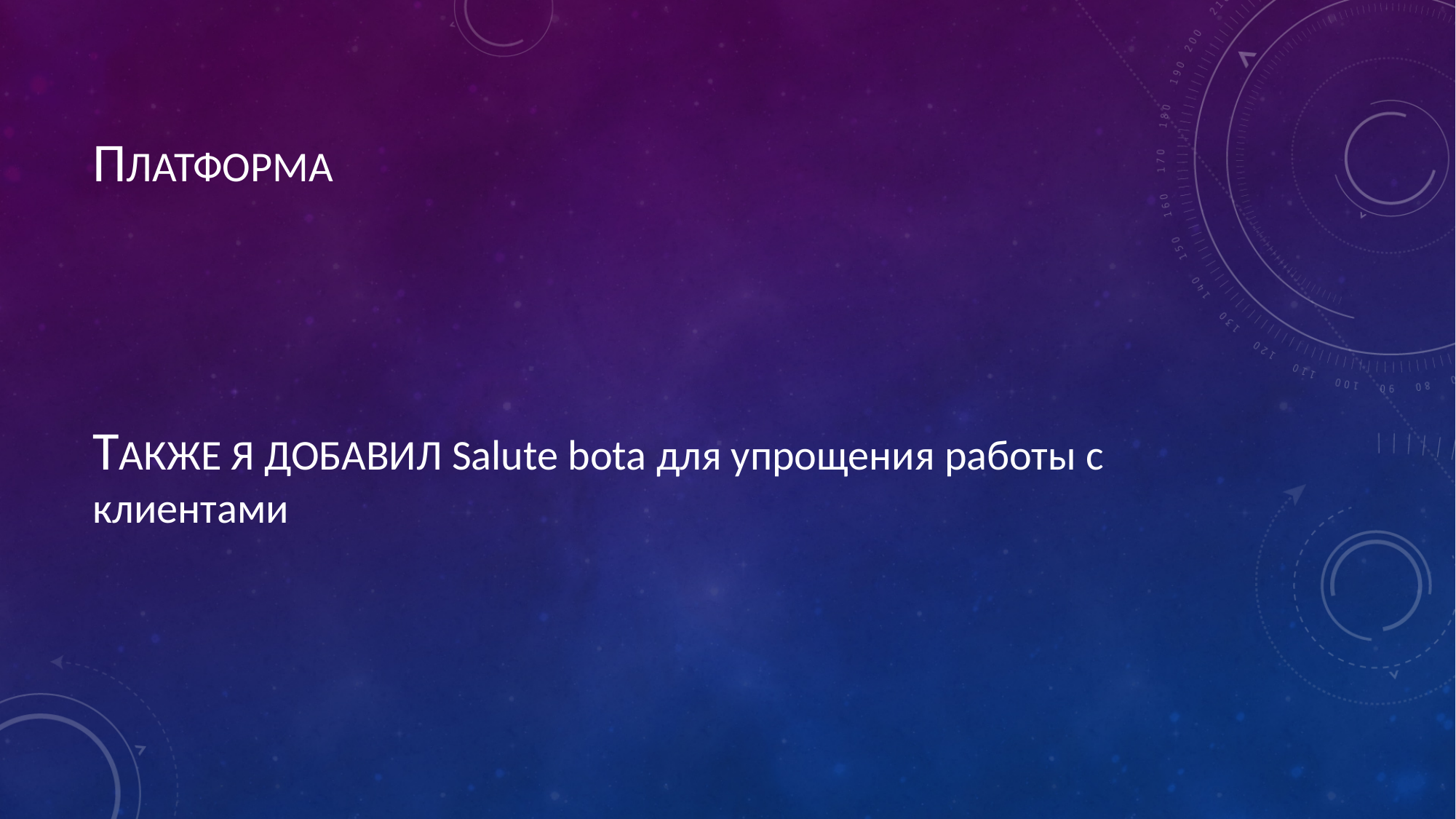

# ПЛАТФОРМА
ТАКЖЕ Я ДОБАВИЛ Salute bota для упрощения работы с клиентами